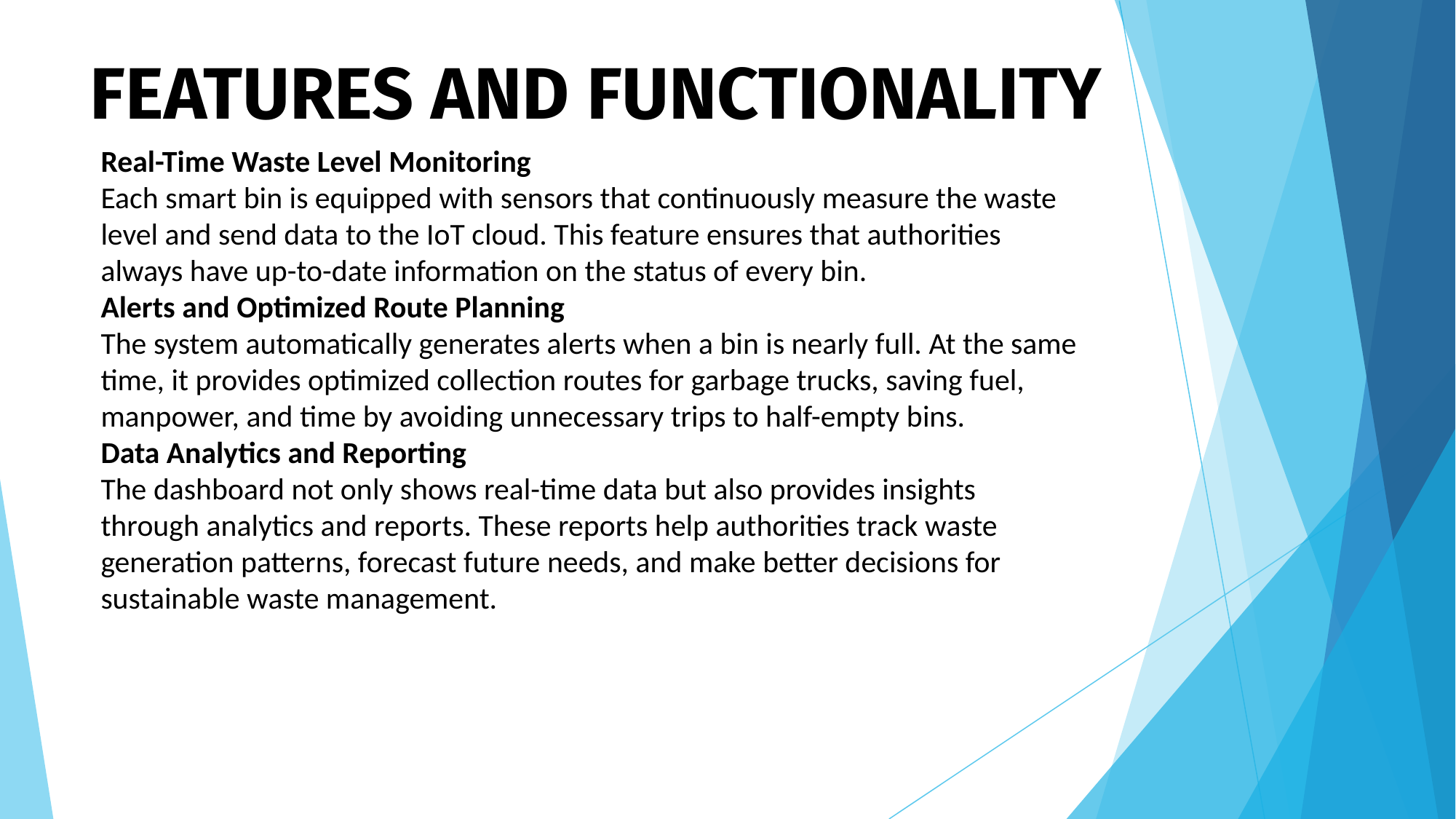

# FEATURES AND FUNCTIONALITY
Real-Time Waste Level Monitoring
Each smart bin is equipped with sensors that continuously measure the waste level and send data to the IoT cloud. This feature ensures that authorities always have up-to-date information on the status of every bin.
Alerts and Optimized Route Planning
The system automatically generates alerts when a bin is nearly full. At the same time, it provides optimized collection routes for garbage trucks, saving fuel, manpower, and time by avoiding unnecessary trips to half-empty bins.
Data Analytics and Reporting
The dashboard not only shows real-time data but also provides insights through analytics and reports. These reports help authorities track waste generation patterns, forecast future needs, and make better decisions for sustainable waste management.